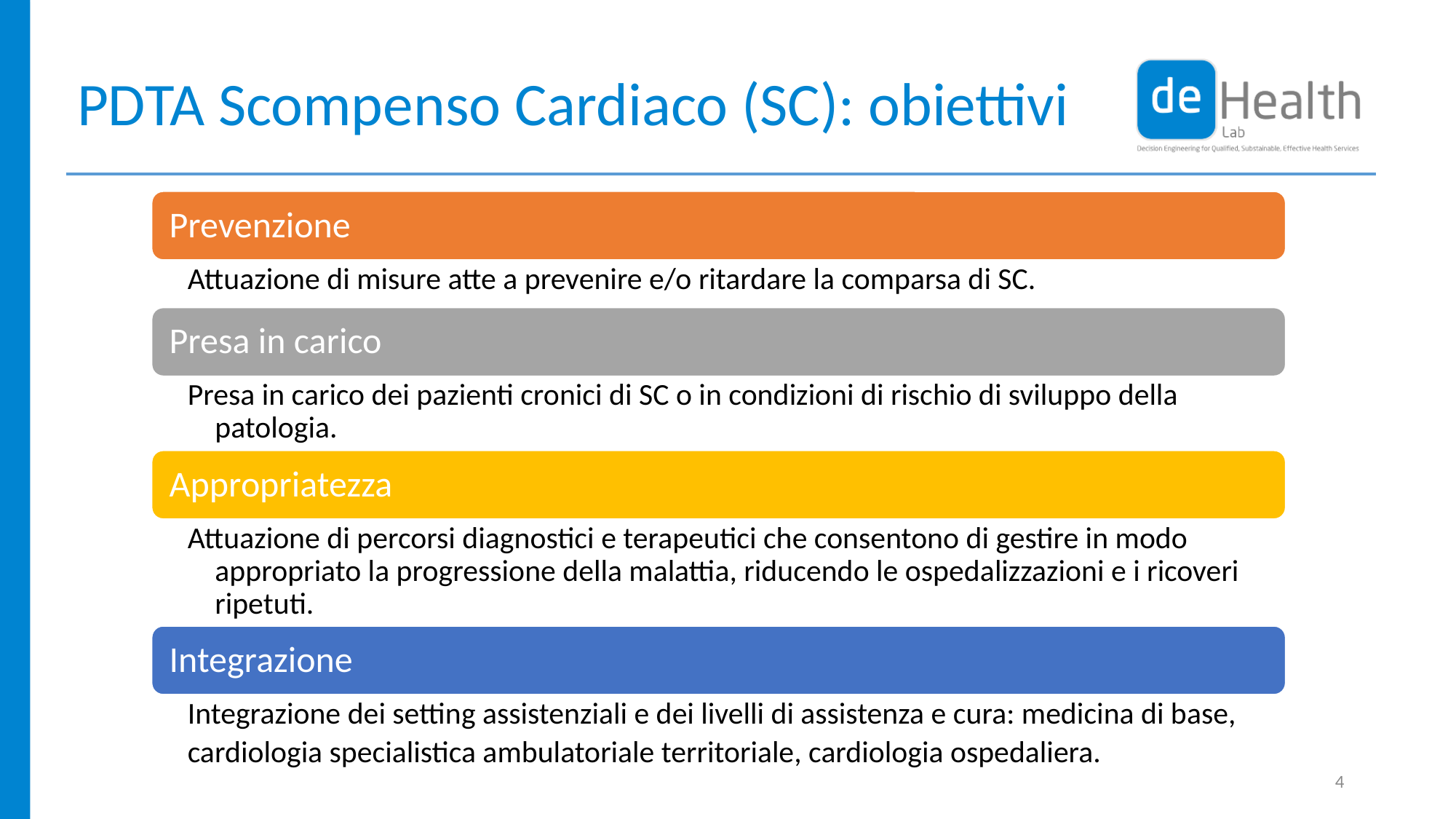

# PDTA Scompenso Cardiaco (SC): obiettivi
Prevenzione
Attuazione di misure atte a prevenire e/o ritardare la comparsa di SC.
Presa in carico
Presa in carico dei pazienti cronici di SC o in condizioni di rischio di sviluppo della patologia.
Appropriatezza
Attuazione di percorsi diagnostici e terapeutici che consentono di gestire in modo appropriato la progressione della malattia, riducendo le ospedalizzazioni e i ricoveri ripetuti.
Integrazione
Integrazione dei setting assistenziali e dei livelli di assistenza e cura: medicina di base,
cardiologia specialistica ambulatoriale territoriale, cardiologia ospedaliera.
4